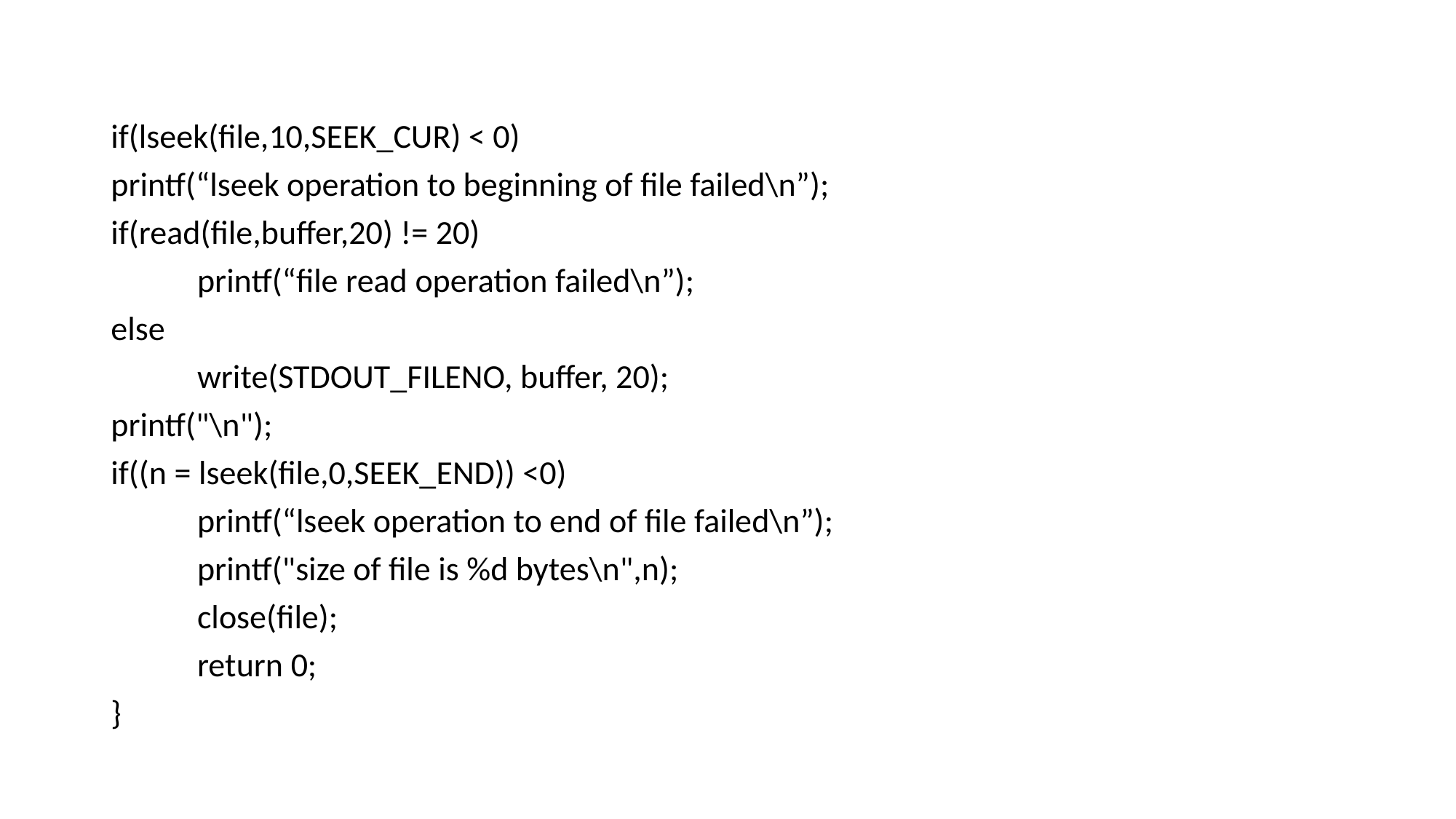

if(lseek(file,10,SEEK_CUR) < 0)
printf(“lseek operation to beginning of file failed\n”);
if(read(file,buffer,20) != 20)
		printf(“file read operation failed\n”);
else
		write(STDOUT_FILENO, buffer, 20);
printf("\n");
if((n = lseek(file,0,SEEK_END)) <0)
		printf(“lseek operation to end of file failed\n”);
	printf("size of file is %d bytes\n",n);
	close(file);
	return 0;
}